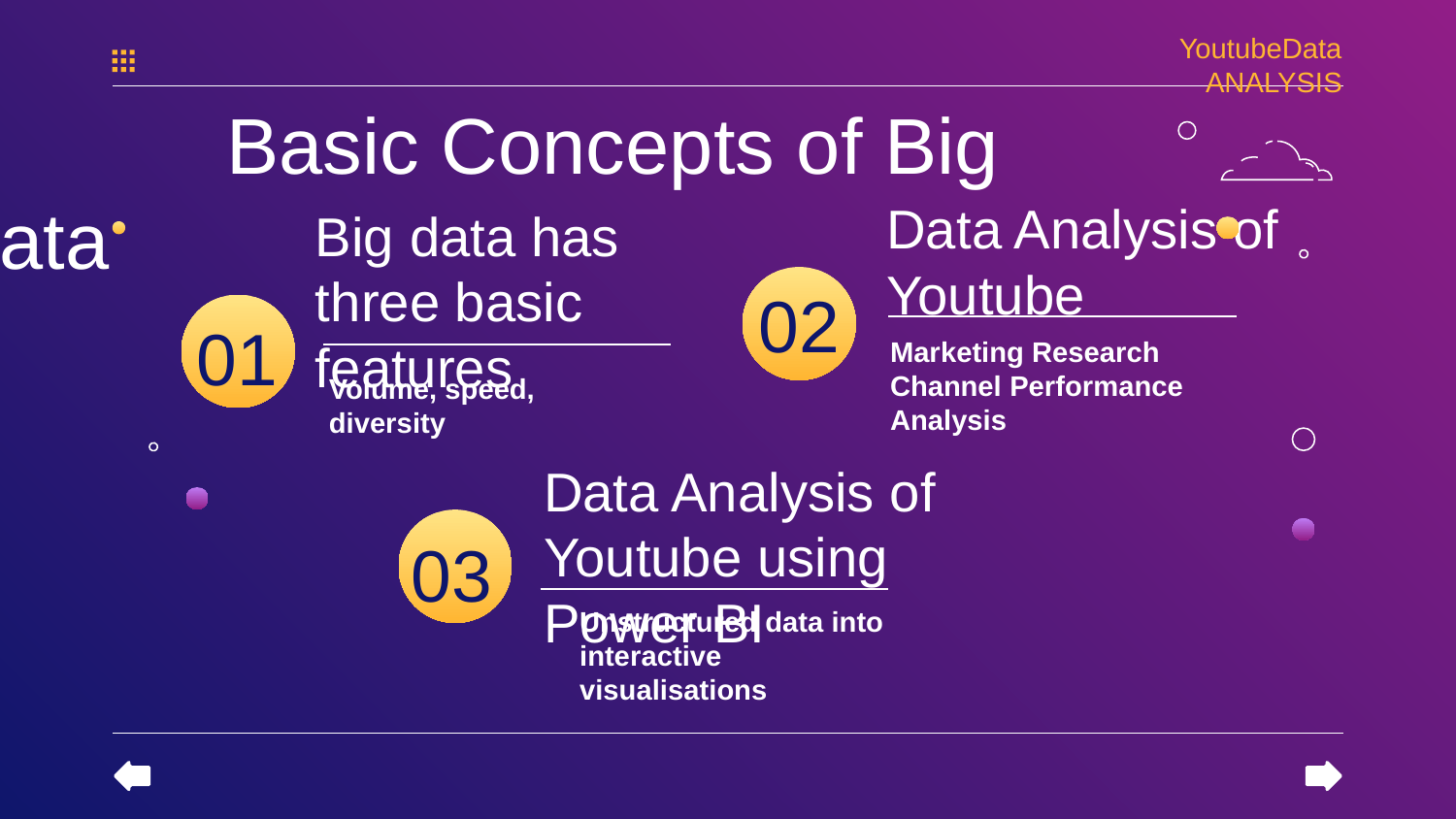

YoutubeData ANALYSIS

             Basic Concepts of Big Data

Data Analysis of Youtube
# Big data has three basic features

02
Marketing Research
Channel Performance Analysis
01
Volume, speed, diversity

Data Analysis of Youtube using Power BI

03
Unstructured data into interactive visualisations